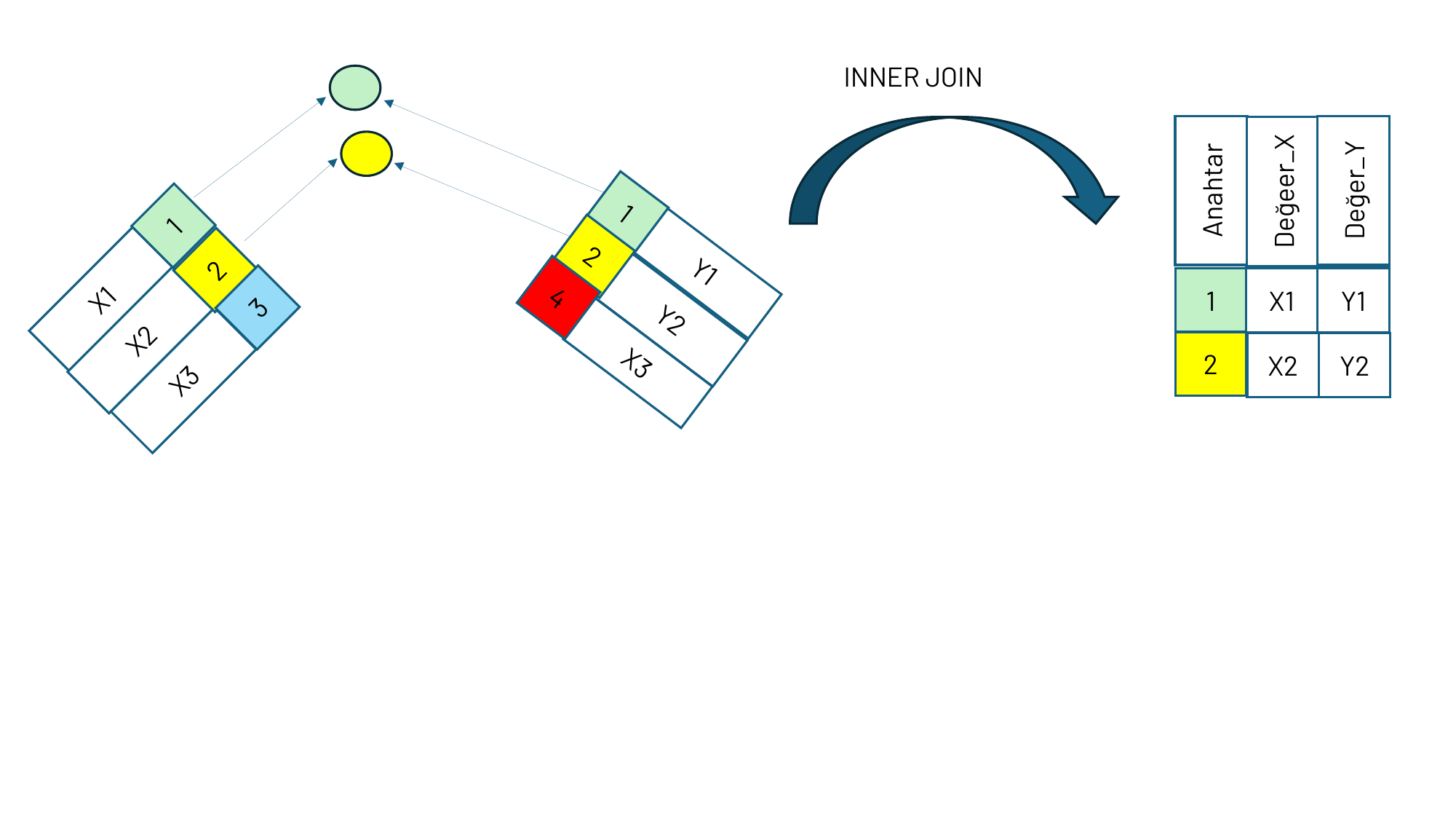

INNER JOIN

Anahtar
Değer_Y
Değeer_X
1
2
Y1
4
Y2
X3
1
2
X1
3
X2
X3
X1
Y1
1
2
X2
Y2